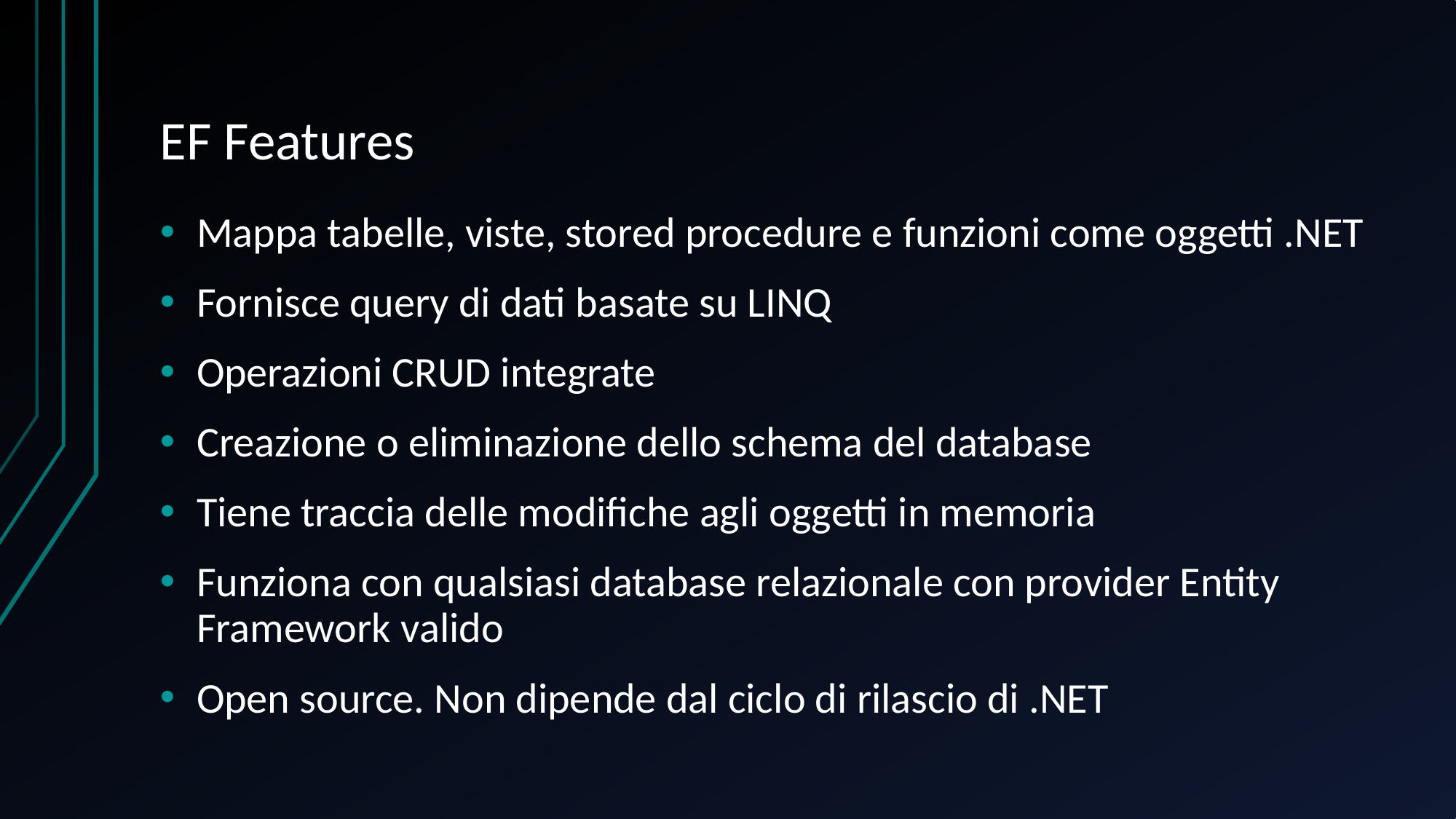

# EF Features
Mappa tabelle, viste, stored procedure e funzioni come oggetti .NET
Fornisce query di dati basate su LINQ
Operazioni CRUD integrate
Creazione o eliminazione dello schema del database
Tiene traccia delle modifiche agli oggetti in memoria
Funziona con qualsiasi database relazionale con provider Entity Framework valido
Open source. Non dipende dal ciclo di rilascio di .NET